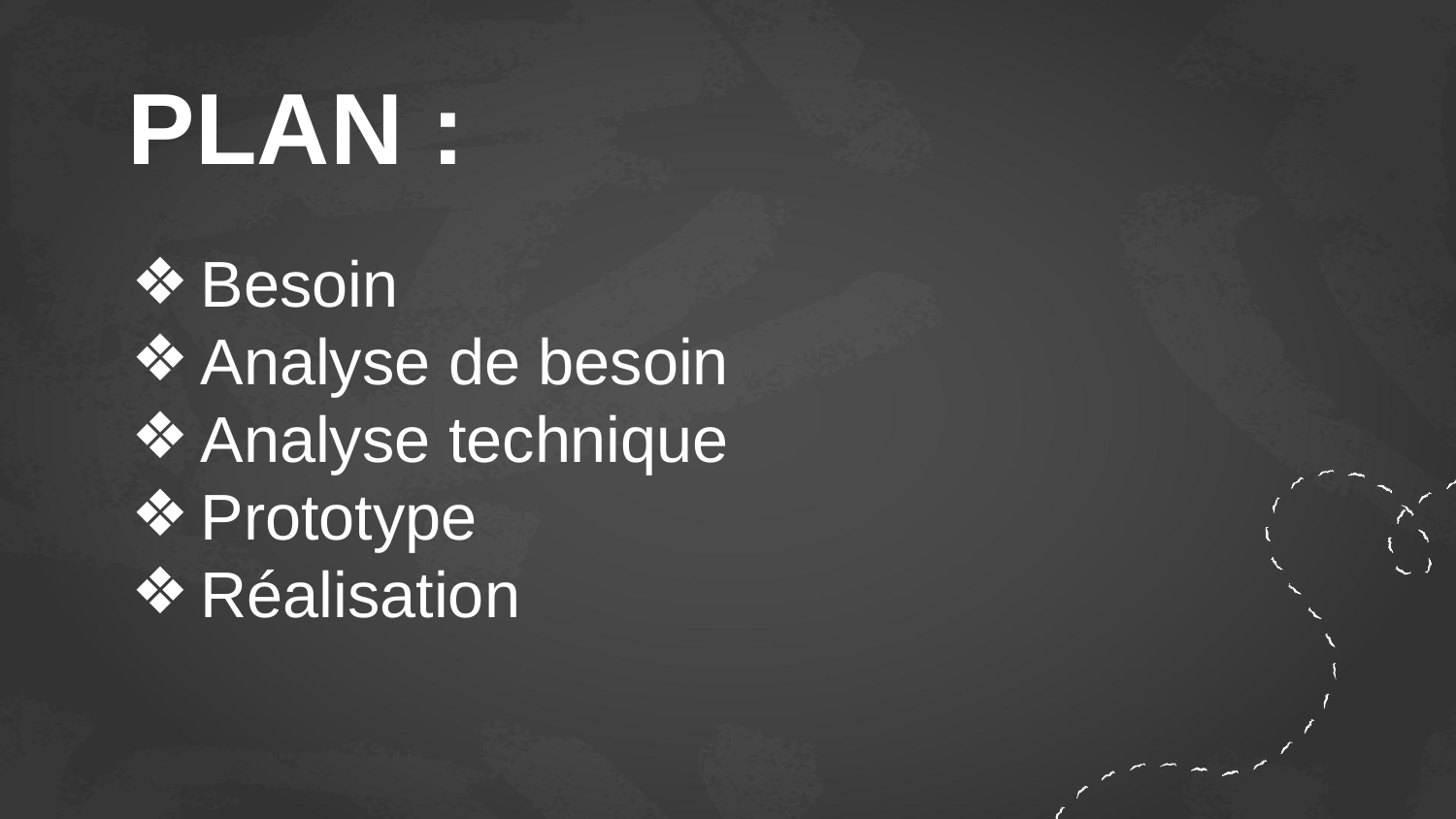

# PLAN :
Besoin
Analyse de besoin
Analyse technique
Prototype
Réalisation